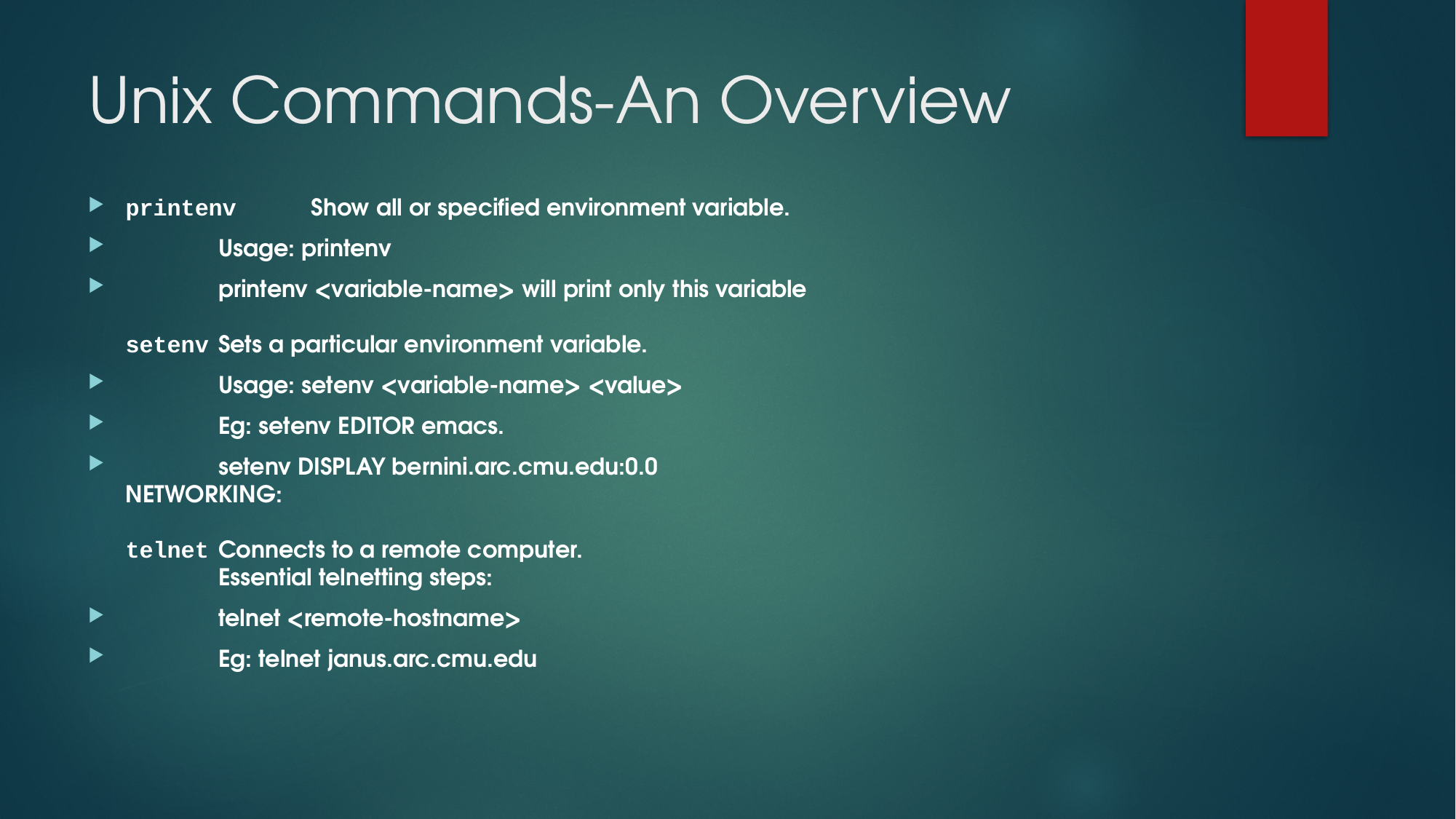

# Unix Commands-An Overview
printenv 		Show all or specified environment variable.
				Usage: printenv
				printenv <variable-name> will print only this variable
setenv 			Sets a particular environment variable.
				Usage: setenv <variable-name> <value>
				Eg: setenv EDITOR emacs.
				setenv DISPLAY bernini.arc.cmu.edu:0.0
NETWORKING:
telnet 			Connects to a remote computer.
			Essential telnetting steps:
				telnet <remote-hostname>
				Eg: telnet janus.arc.cmu.edu